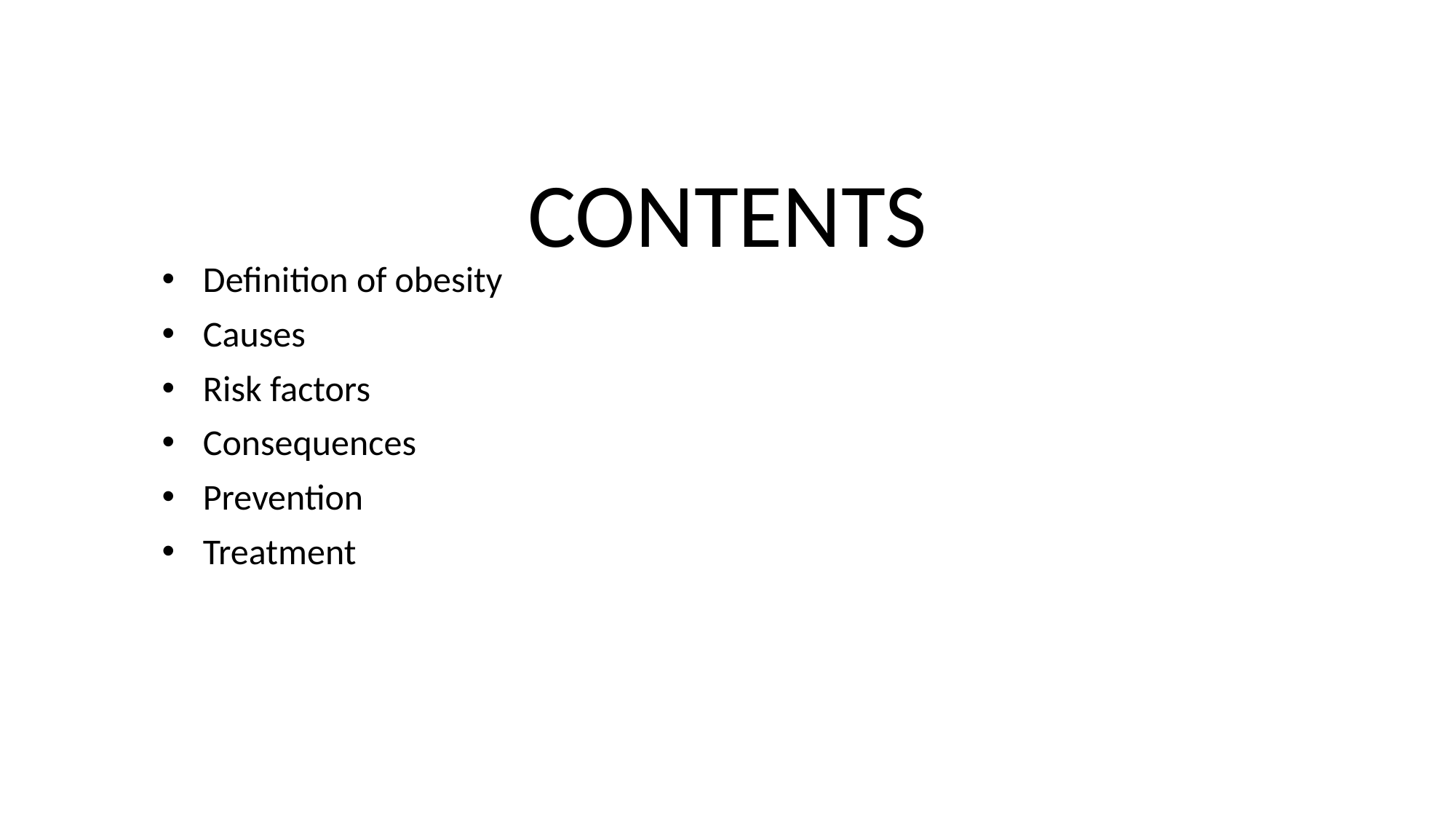

# CONTENTS
Definition of obesity
Causes
Risk factors
Consequences
Prevention
Treatment